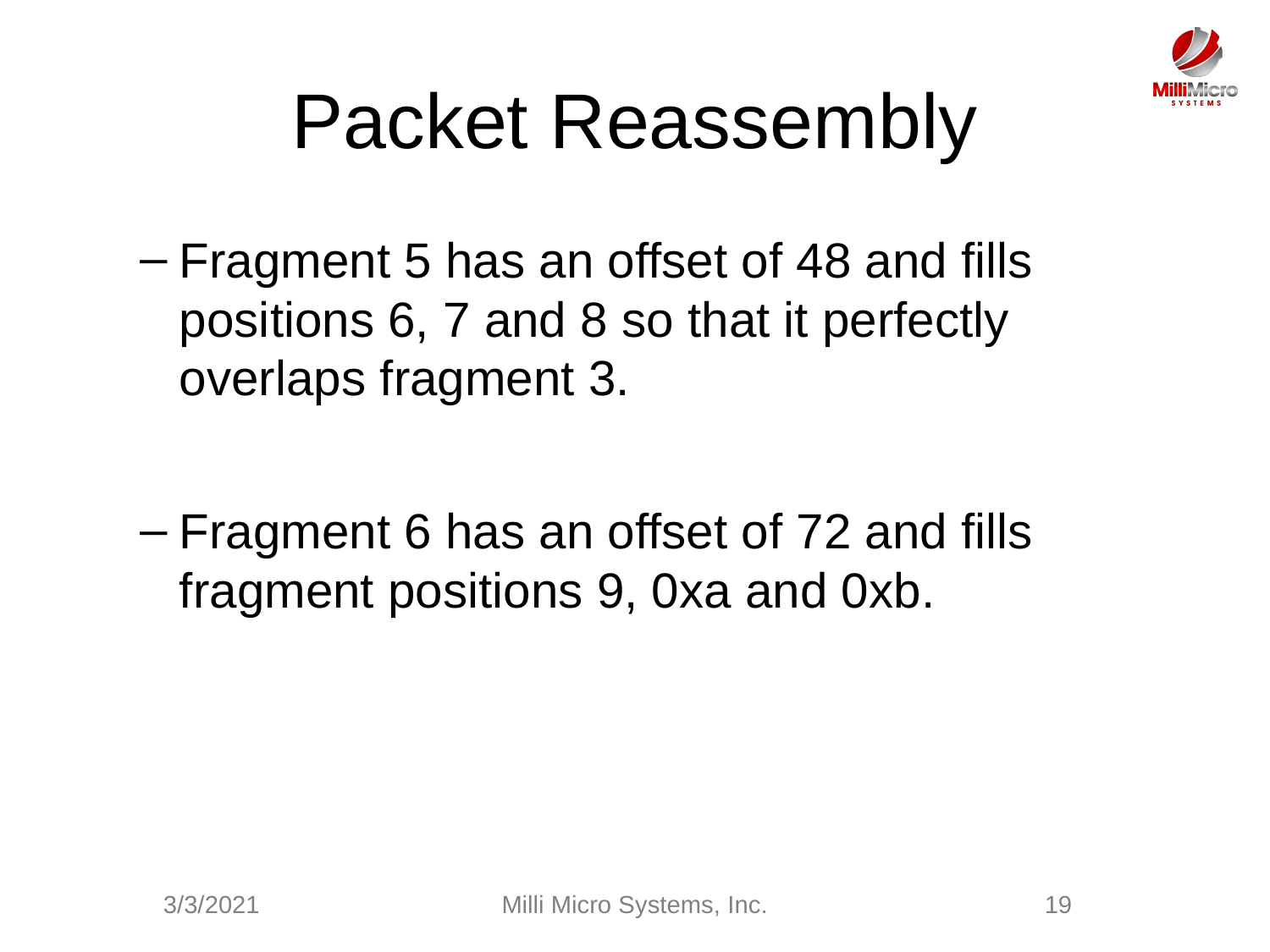

# Packet Reassembly
Fragment 5 has an offset of 48 and fills positions 6, 7 and 8 so that it perfectly overlaps fragment 3.

Fragment 6 has an offset of 72 and fills fragment positions 9, 0xa and 0xb.
3/3/2021
Milli Micro Systems, Inc.
19